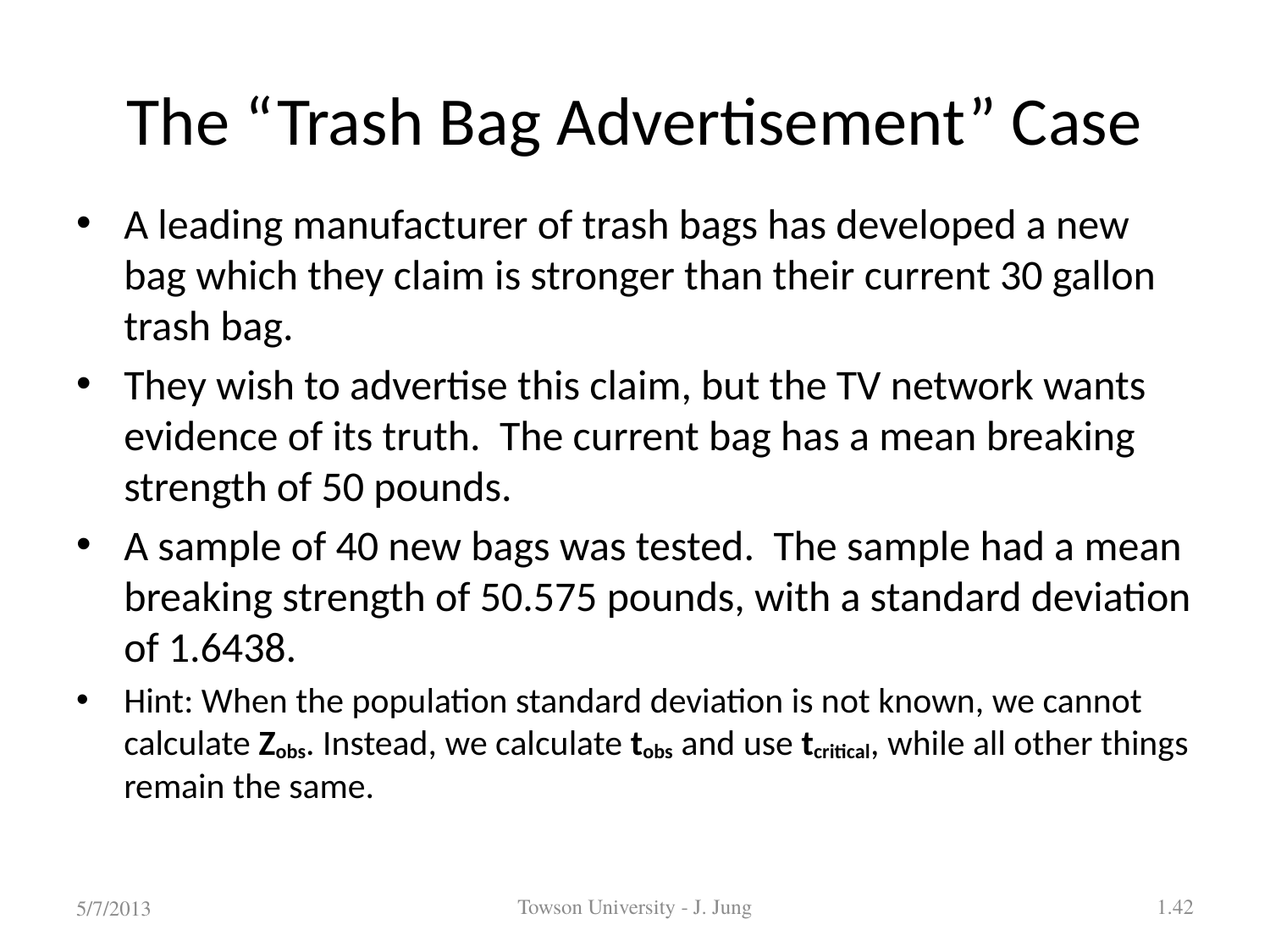

# The “Trash Bag Advertisement” Case
A leading manufacturer of trash bags has developed a new bag which they claim is stronger than their current 30 gallon trash bag.
They wish to advertise this claim, but the TV network wants evidence of its truth.  The current bag has a mean breaking strength of 50 pounds.
A sample of 40 new bags was tested.  The sample had a mean breaking strength of 50.575 pounds, with a standard deviation of 1.6438.
Hint: When the population standard deviation is not known, we cannot calculate Zobs. Instead, we calculate tobs and use tcritical, while all other things remain the same.

5/7/2013
Towson University - J. Jung
1.42